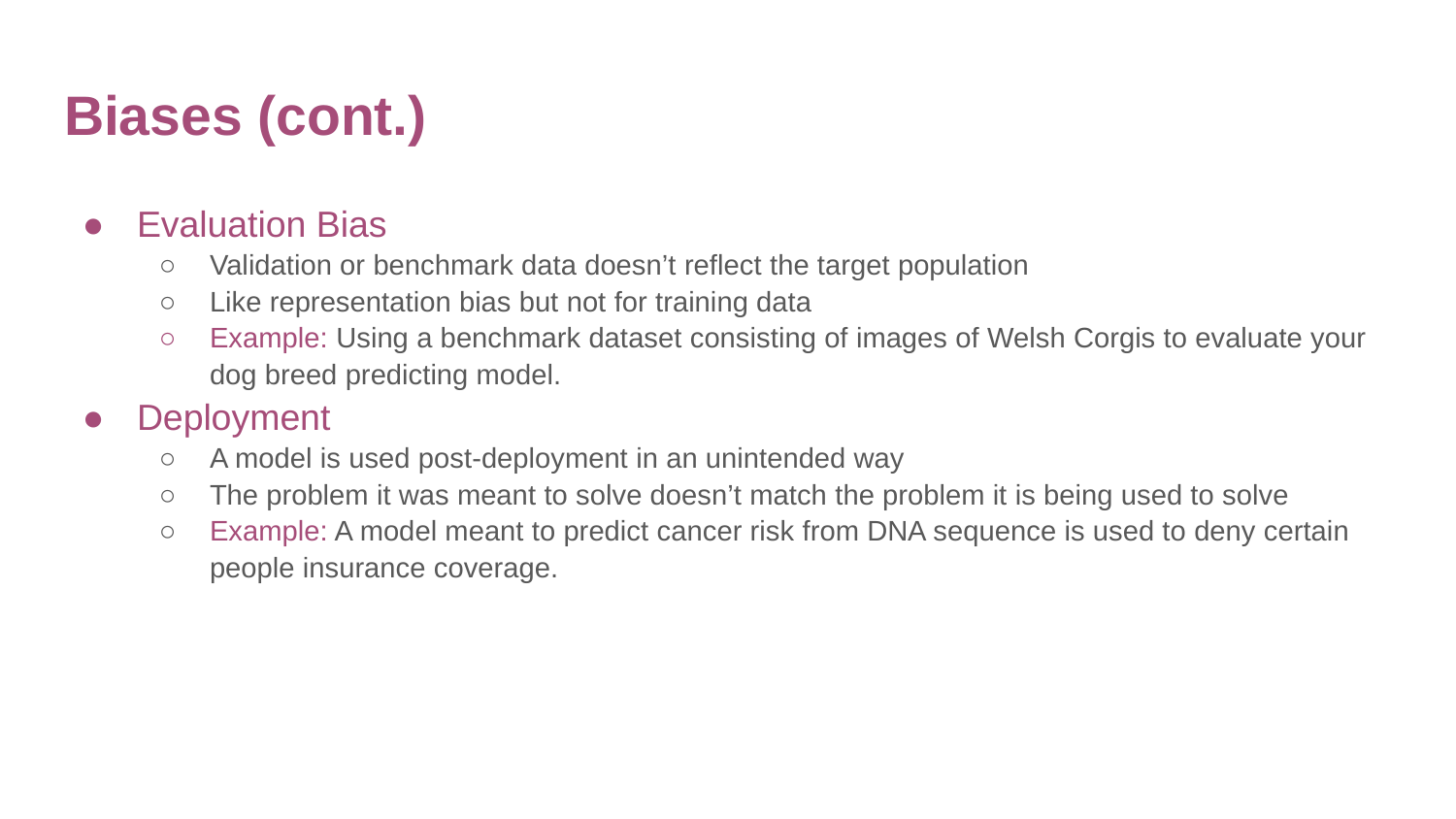

# Biases (cont.)
Evaluation Bias
Validation or benchmark data doesn’t reflect the target population
Like representation bias but not for training data
Example: Using a benchmark dataset consisting of images of Welsh Corgis to evaluate your dog breed predicting model.
Deployment
A model is used post-deployment in an unintended way
The problem it was meant to solve doesn’t match the problem it is being used to solve
Example: A model meant to predict cancer risk from DNA sequence is used to deny certain people insurance coverage.